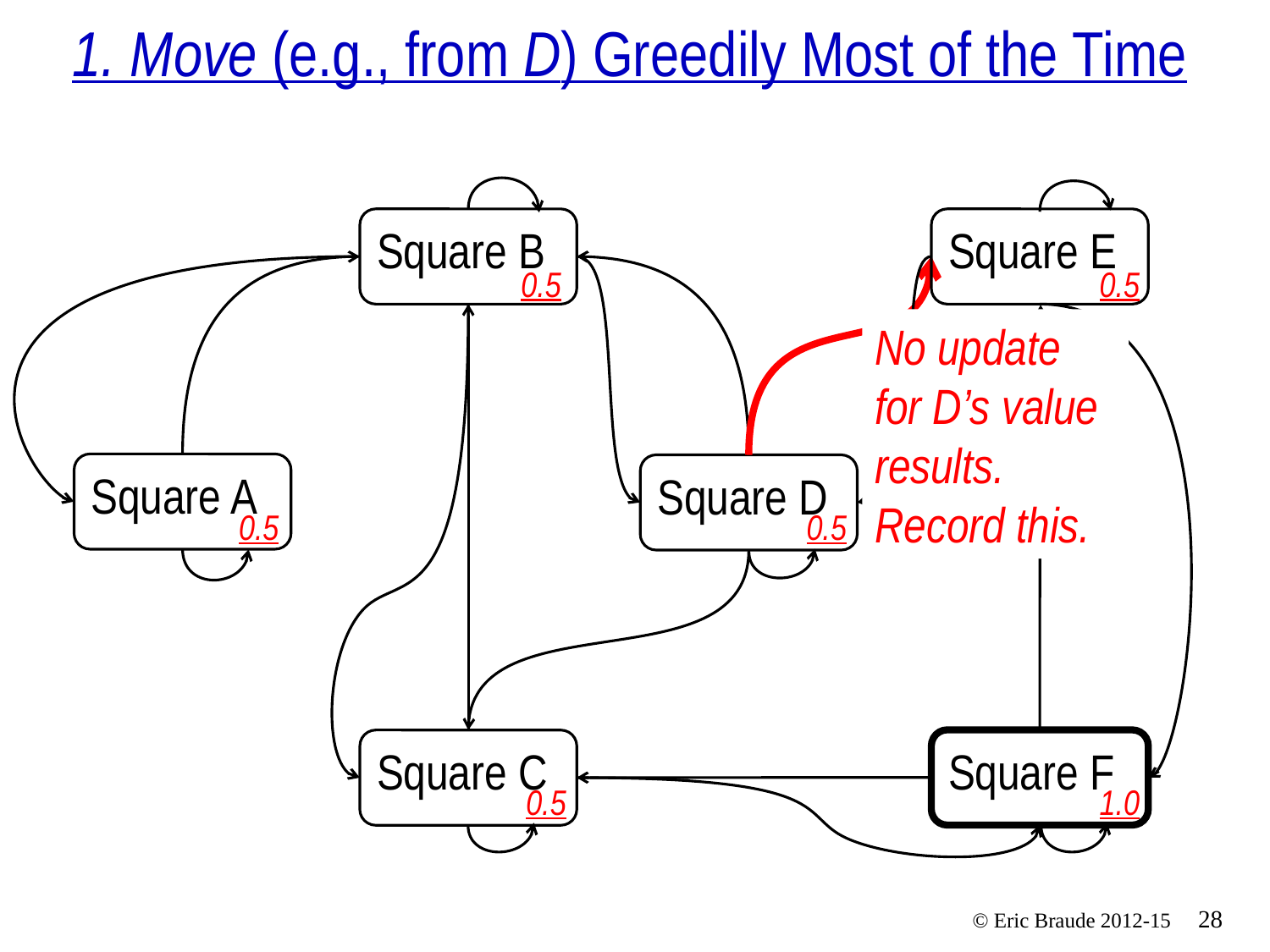

# 1. Move (e.g., from D) Greedily Most of the Time
Square B
Square E

0.5
0.5
No update for D’s value results.
Record this.
Square A
Square D
0.5
0.5

Square F
Square C
0.5
1.0